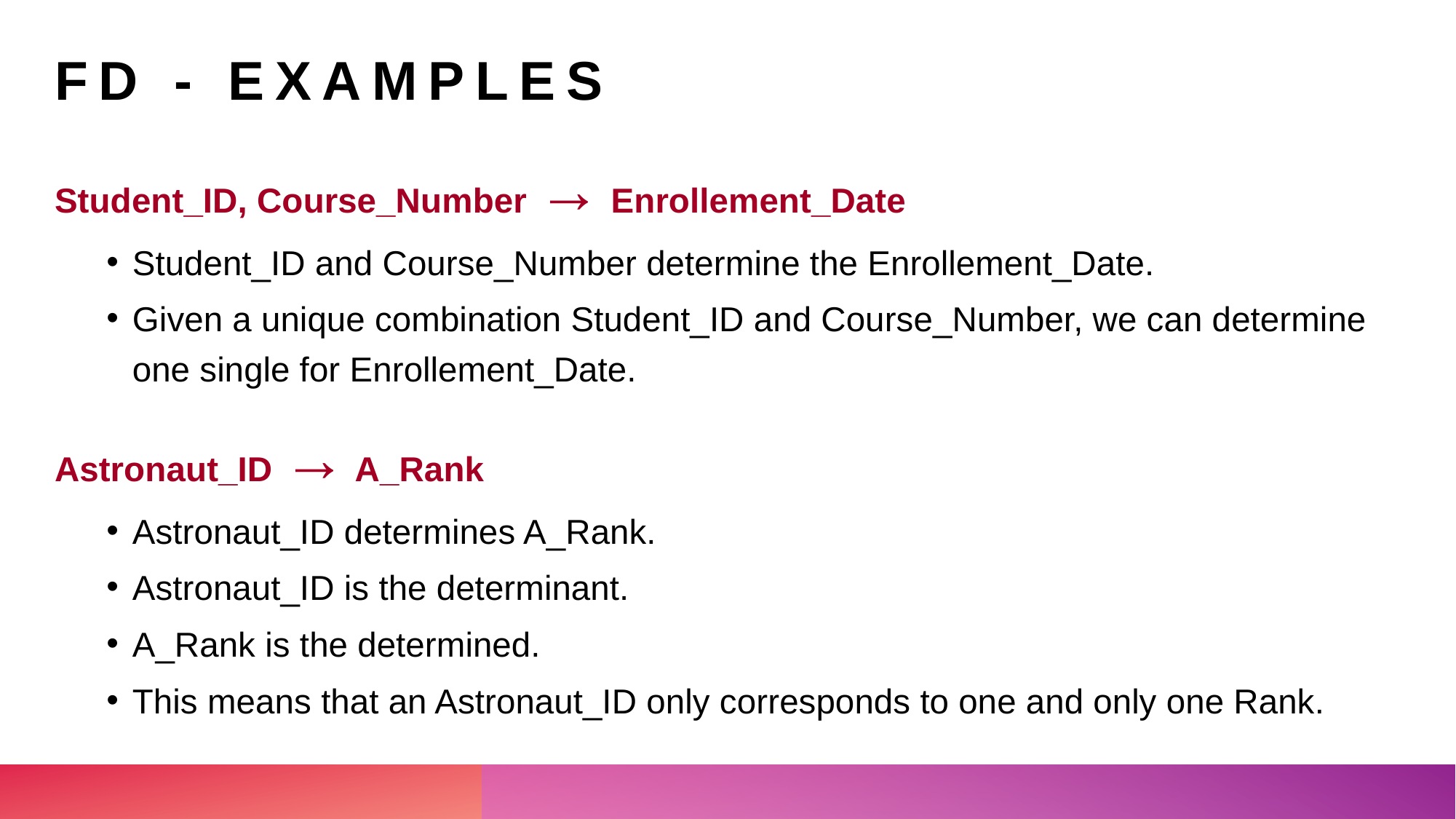

# FD - Examples
Student_ID, Course_Number → Enrollement_Date
Student_ID and Course_Number determine the Enrollement_Date.
Given a unique combination Student_ID and Course_Number, we can determine one single for Enrollement_Date.
Astronaut_ID → A_Rank
Astronaut_ID determines A_Rank.
Astronaut_ID is the determinant.
A_Rank is the determined.
This means that an Astronaut_ID only corresponds to one and only one Rank.